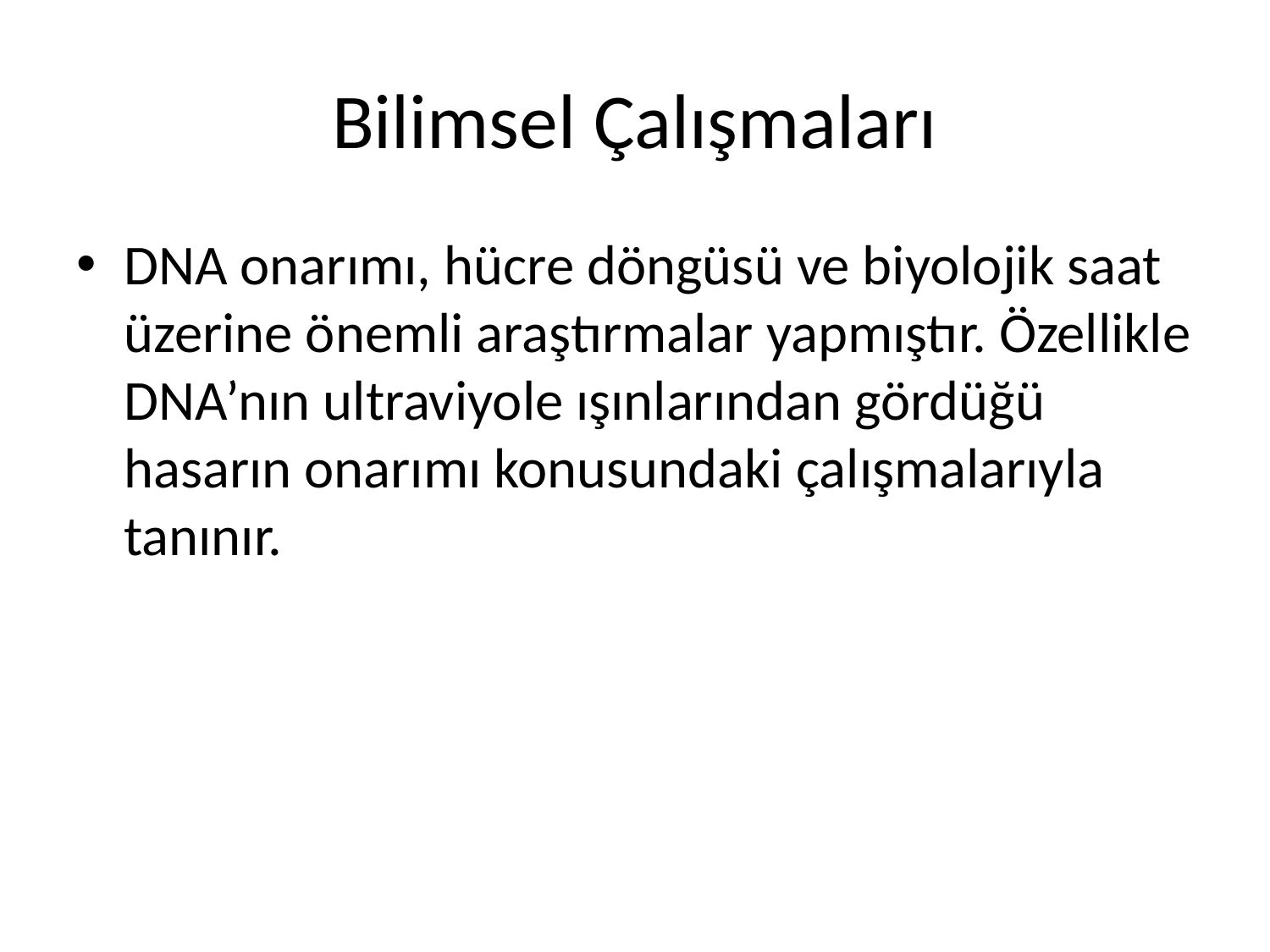

# Bilimsel Çalışmaları
DNA onarımı, hücre döngüsü ve biyolojik saat üzerine önemli araştırmalar yapmıştır. Özellikle DNA’nın ultraviyole ışınlarından gördüğü hasarın onarımı konusundaki çalışmalarıyla tanınır.